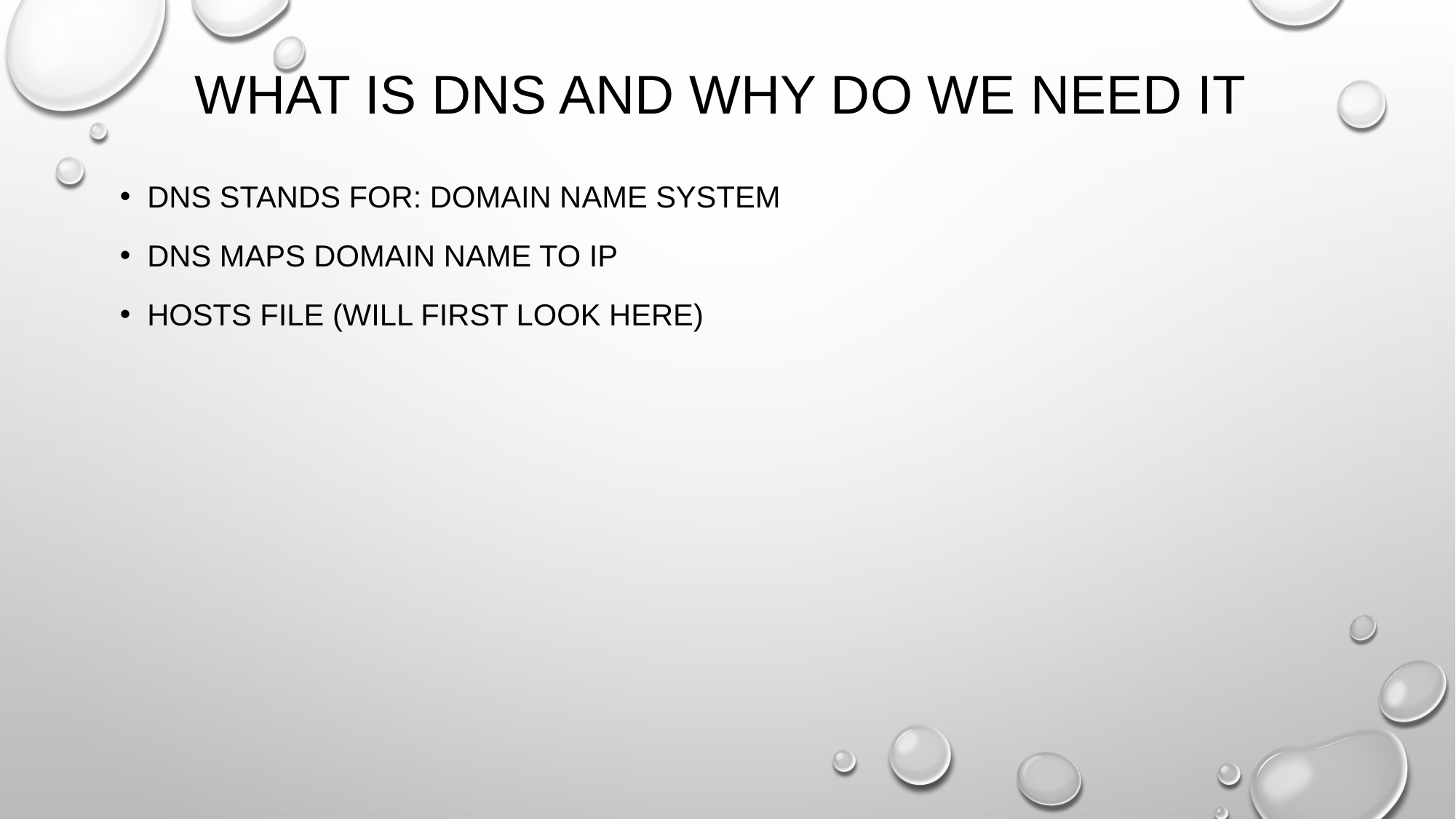

# What is DNS and why do we need it
DNS stands for: domain name system
DNS Maps domain name to ip
Hosts file (will first look here)